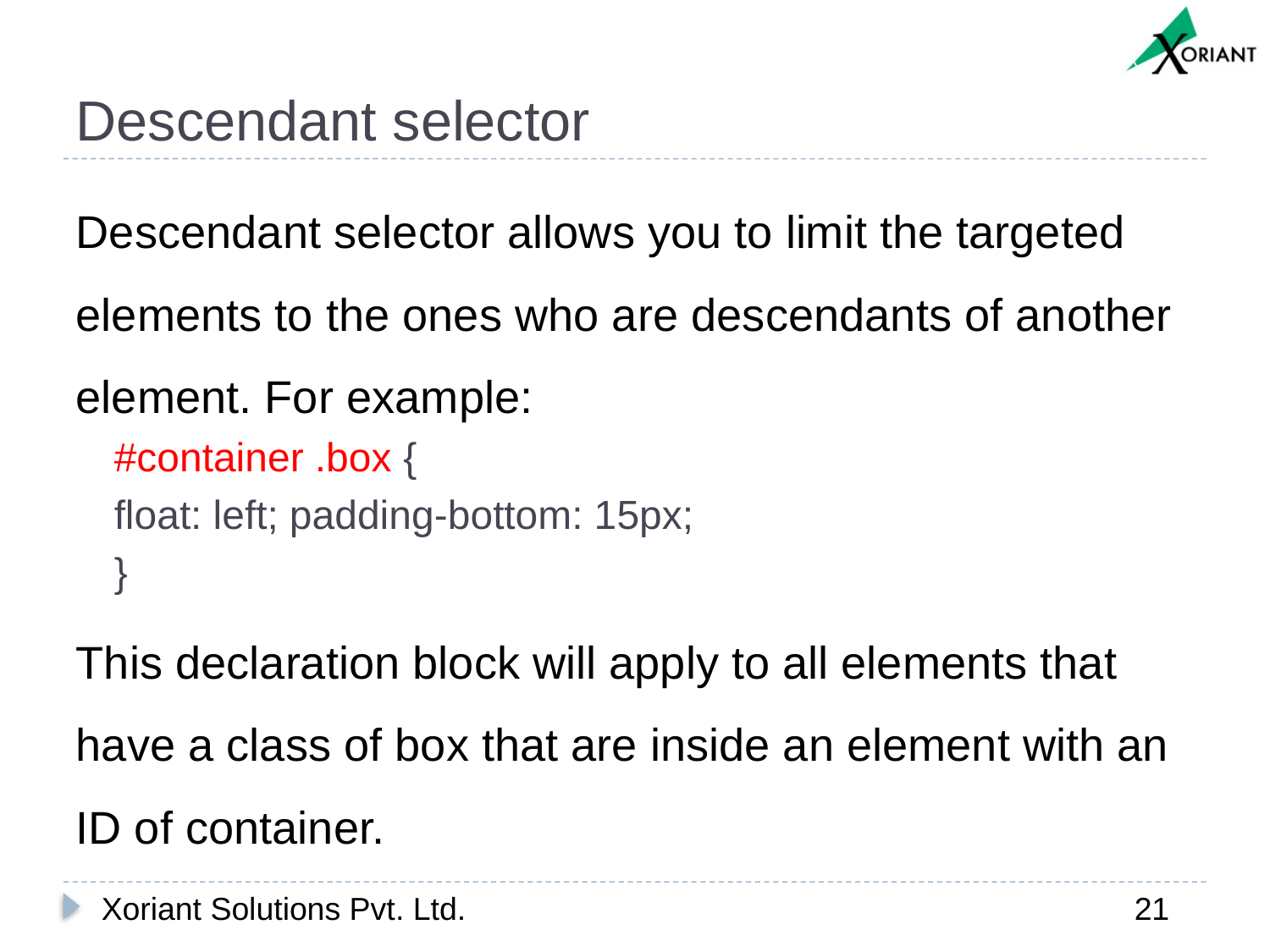

# Descendant selector
Descendant selector allows you to limit the targeted elements to the ones who are descendants of another element. For example:
#container .box {
float: left; padding-bottom: 15px;
}
This declaration block will apply to all elements that have a class of box that are inside an element with an ID of container.
Xoriant Solutions Pvt. Ltd.
21